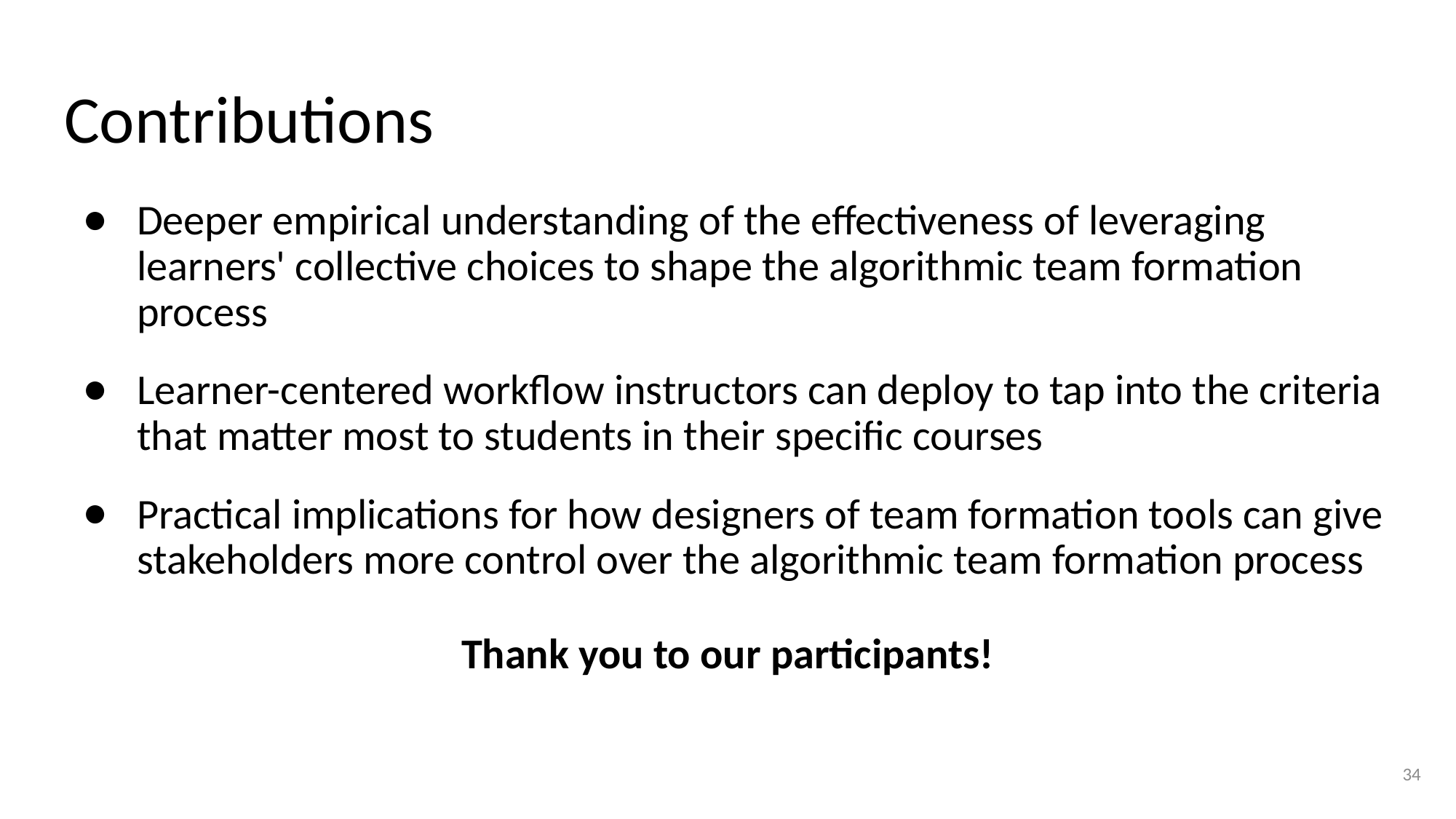

# Contributions
Deeper empirical understanding of the effectiveness of leveraging learners' collective choices to shape the algorithmic team formation process
Learner-centered workflow instructors can deploy to tap into the criteria that matter most to students in their specific courses
Practical implications for how designers of team formation tools can give stakeholders more control over the algorithmic team formation process
Thank you to our participants!
34